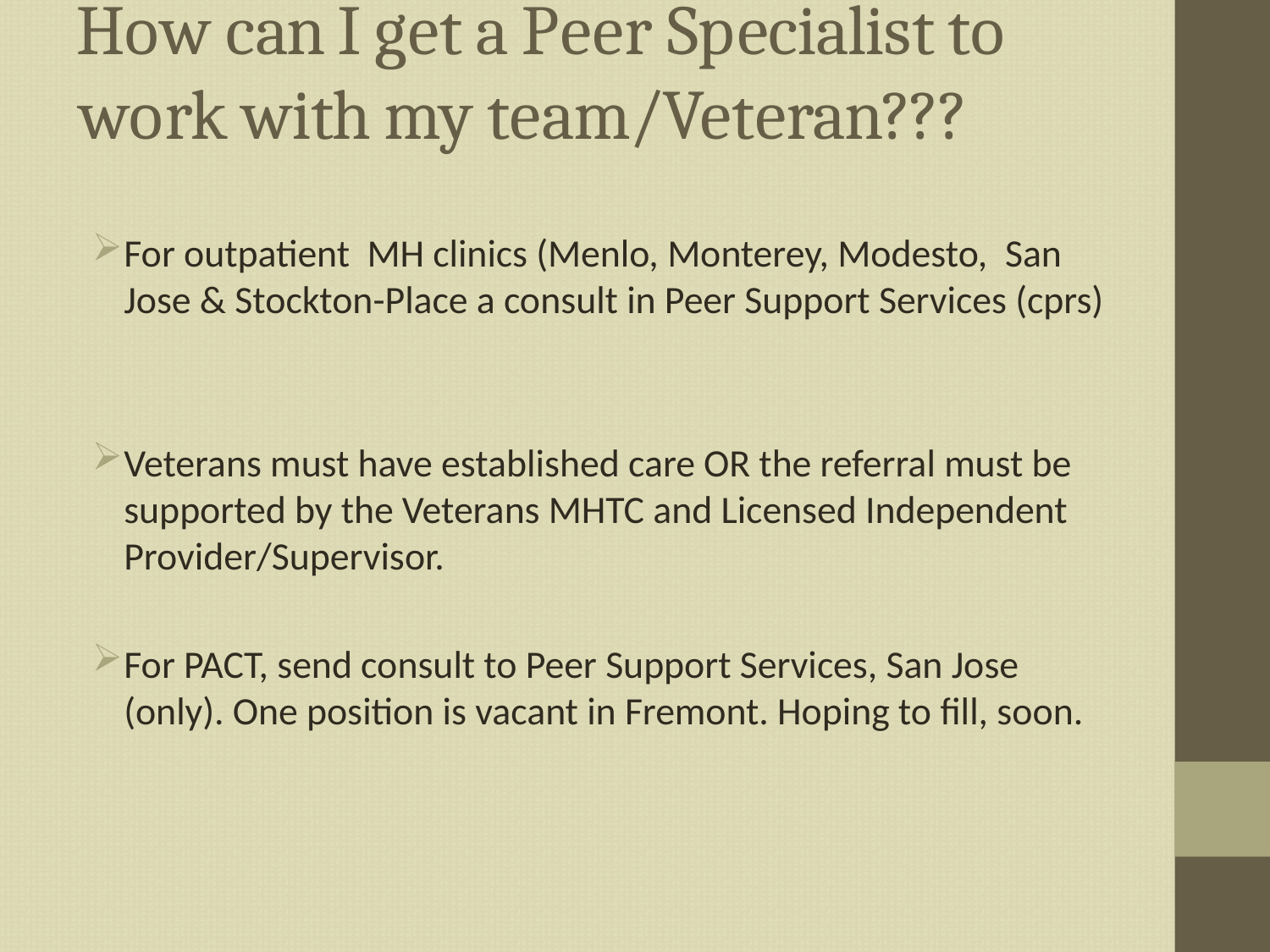

# How can I get a Peer Specialist to work with my team/Veteran???
For outpatient  MH clinics (Menlo, Monterey, Modesto,  San Jose & Stockton-Place a consult in Peer Support Services (cprs)

Veterans must have established care OR the referral must be supported by the Veterans MHTC and Licensed Independent Provider/Supervisor.

For PACT, send consult to Peer Support Services, San Jose (only). One position is vacant in Fremont. Hoping to fill, soon.